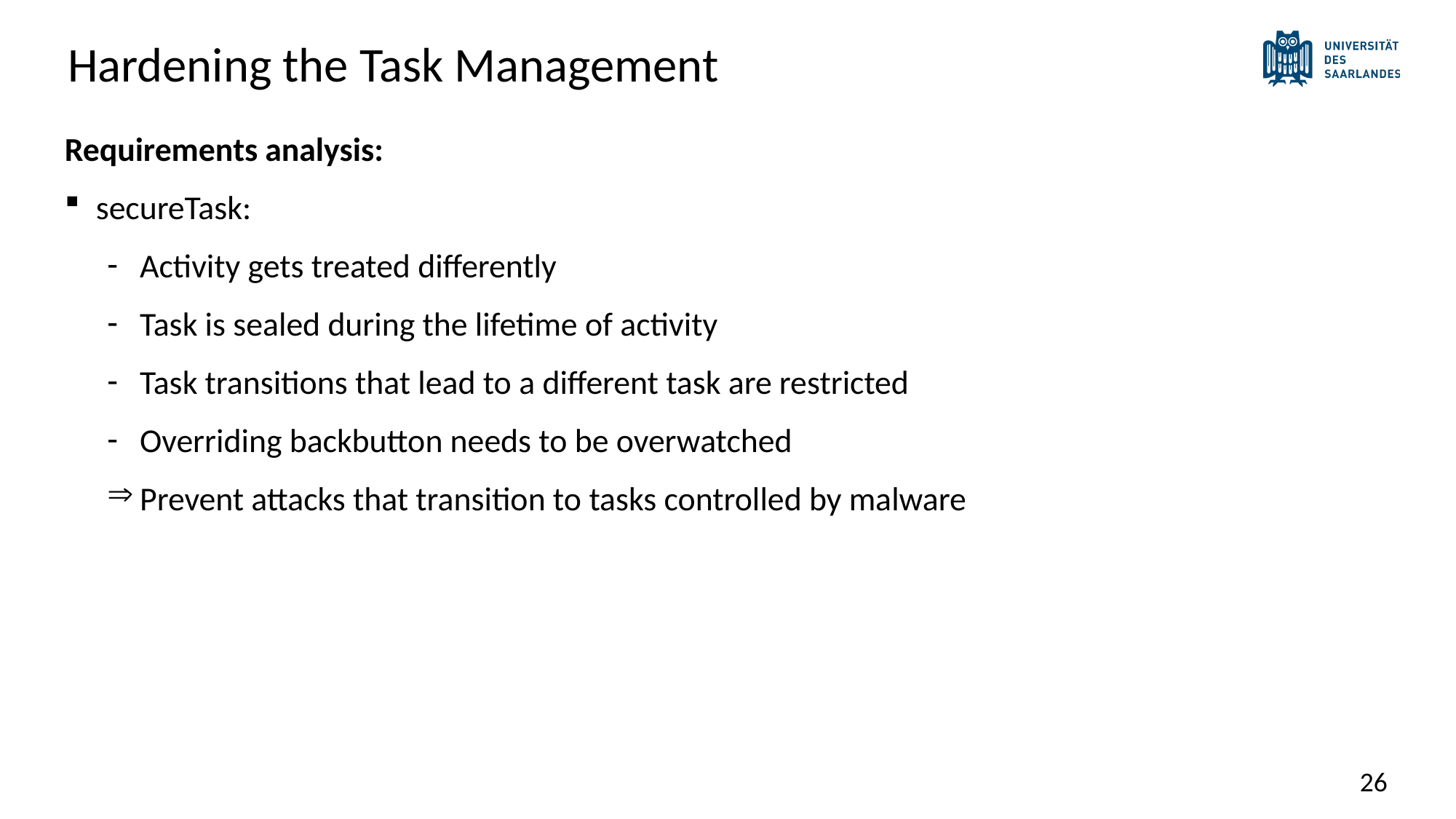

# Hardening the Task Management
Requirements analysis:
secureTask:
Activity gets treated differently
Task is sealed during the lifetime of activity
Task transitions that lead to a different task are restricted
Overriding backbutton needs to be overwatched
Prevent attacks that transition to tasks controlled by malware
26